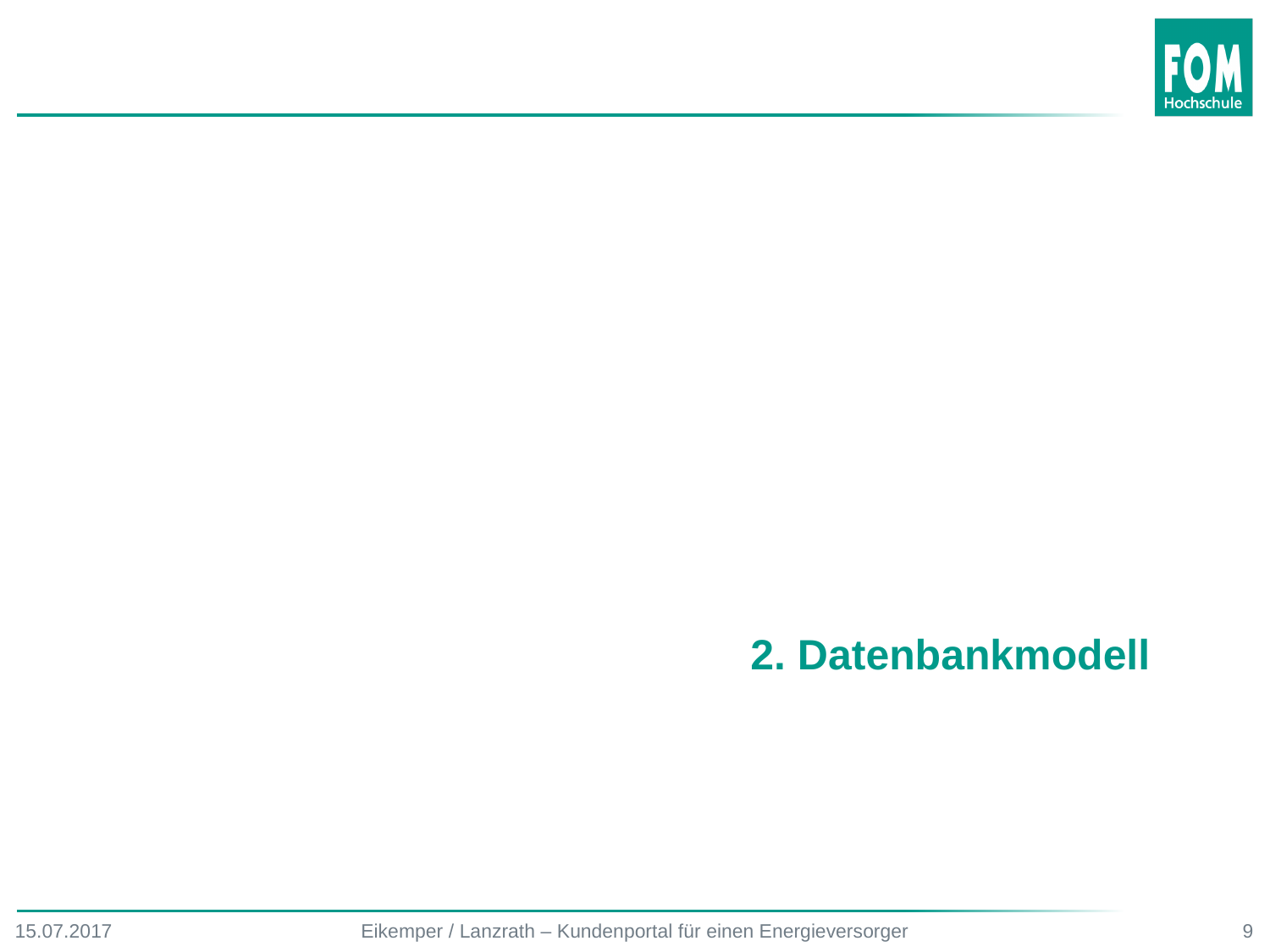

2. Datenbankmodell
15.07.2017
Eikemper / Lanzrath – Kundenportal für einen Energieversorger
9